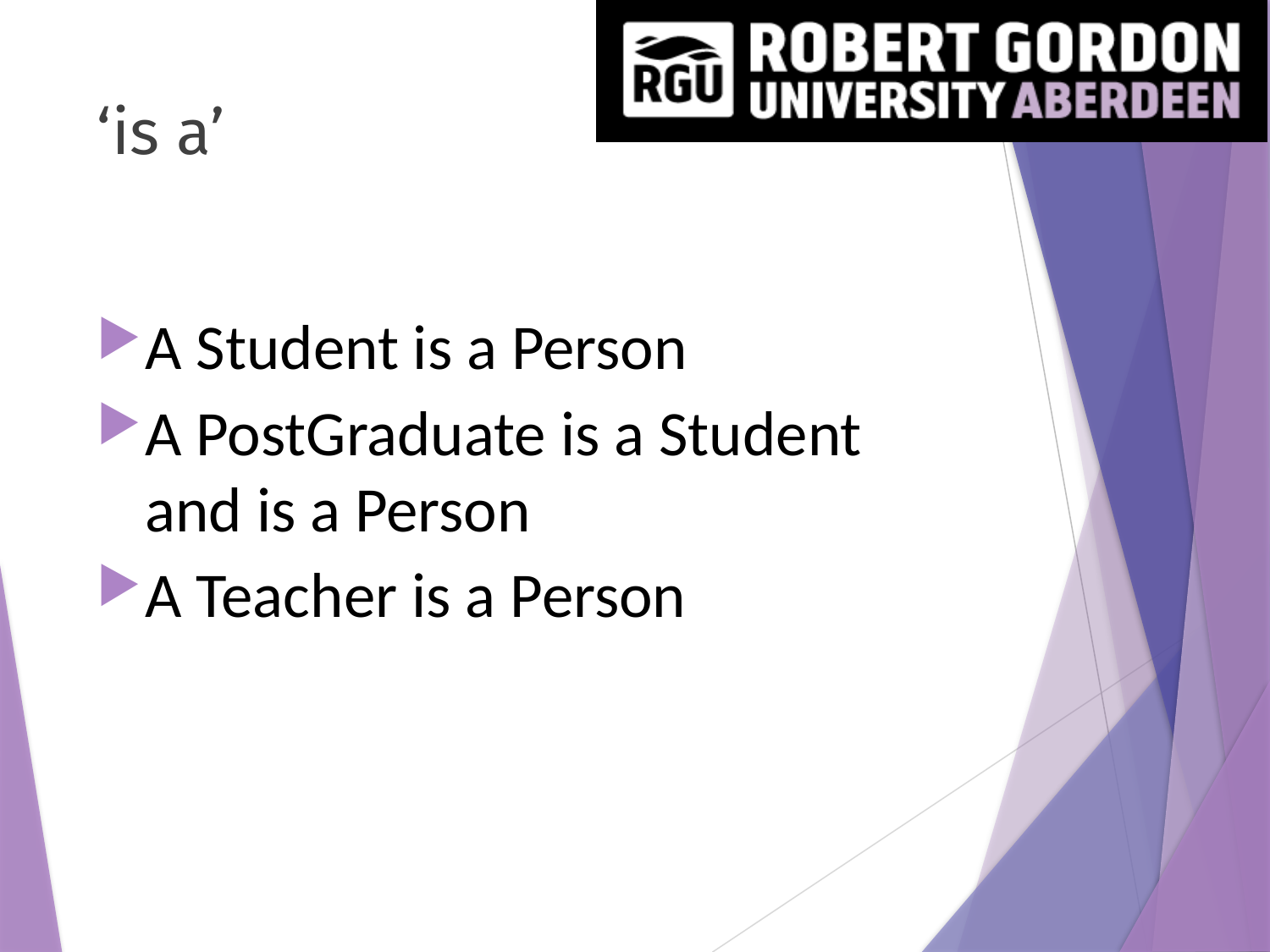

# ‘is a’
A Student is a Person
A PostGraduate is a Student and is a Person
A Teacher is a Person